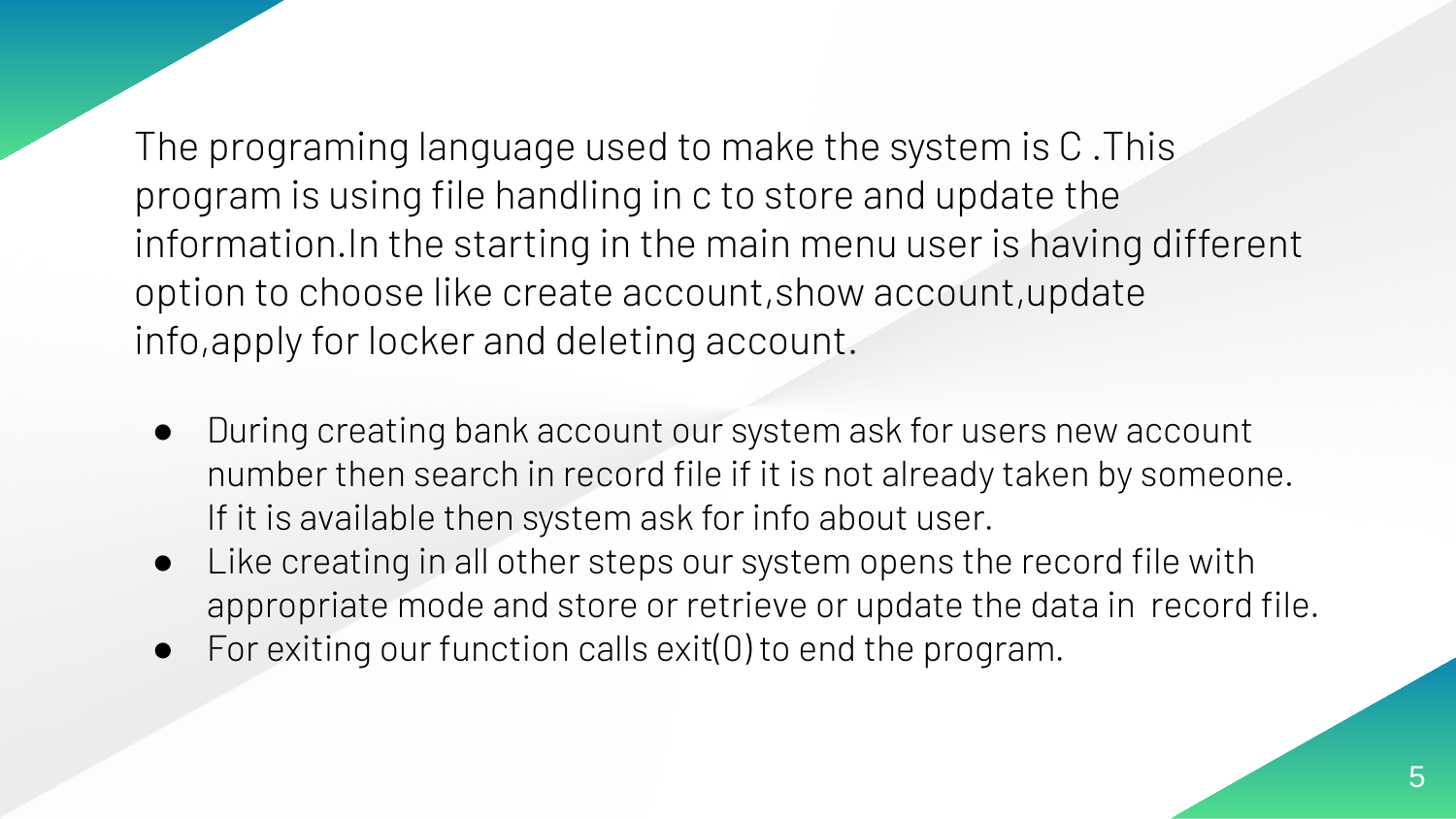

The programing language used to make the system is C .This program is using file handling in c to store and update the information.In the starting in the main menu user is having different option to choose like create account,show account,update info,apply for locker and deleting account.

During creating bank account our system ask for users new account number then search in record file if it is not already taken by someone. If it is available then system ask for info about user.
Like creating in all other steps our system opens the record file with appropriate mode and store or retrieve or update the data in  record file.
For exiting our function calls exit(0) to end the program.
5